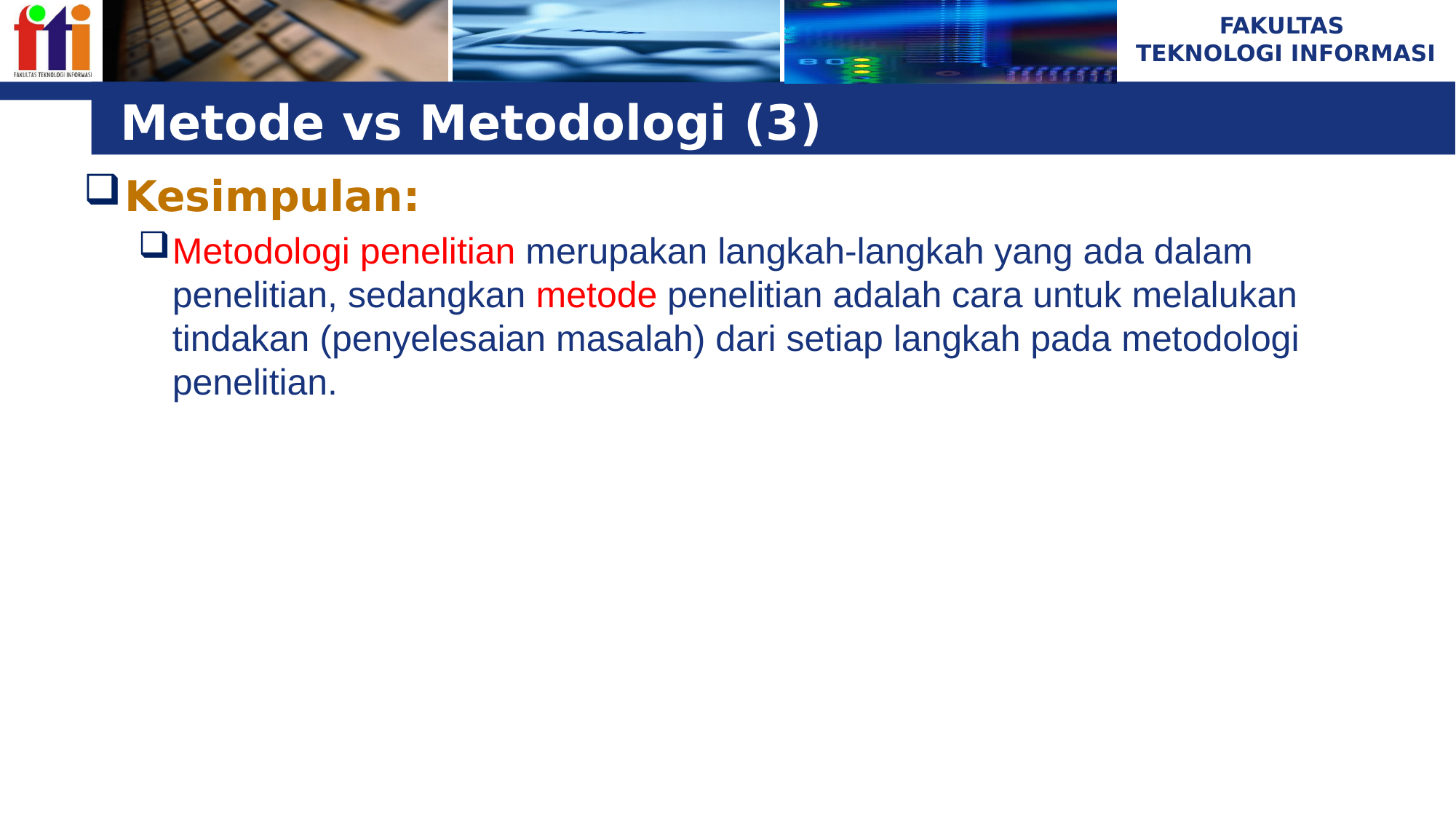

# Metode vs Metodologi (3)
Kesimpulan:
Metodologi penelitian merupakan langkah-langkah yang ada dalam penelitian, sedangkan metode penelitian adalah cara untuk melalukan tindakan (penyelesaian masalah) dari setiap langkah pada metodologi penelitian.